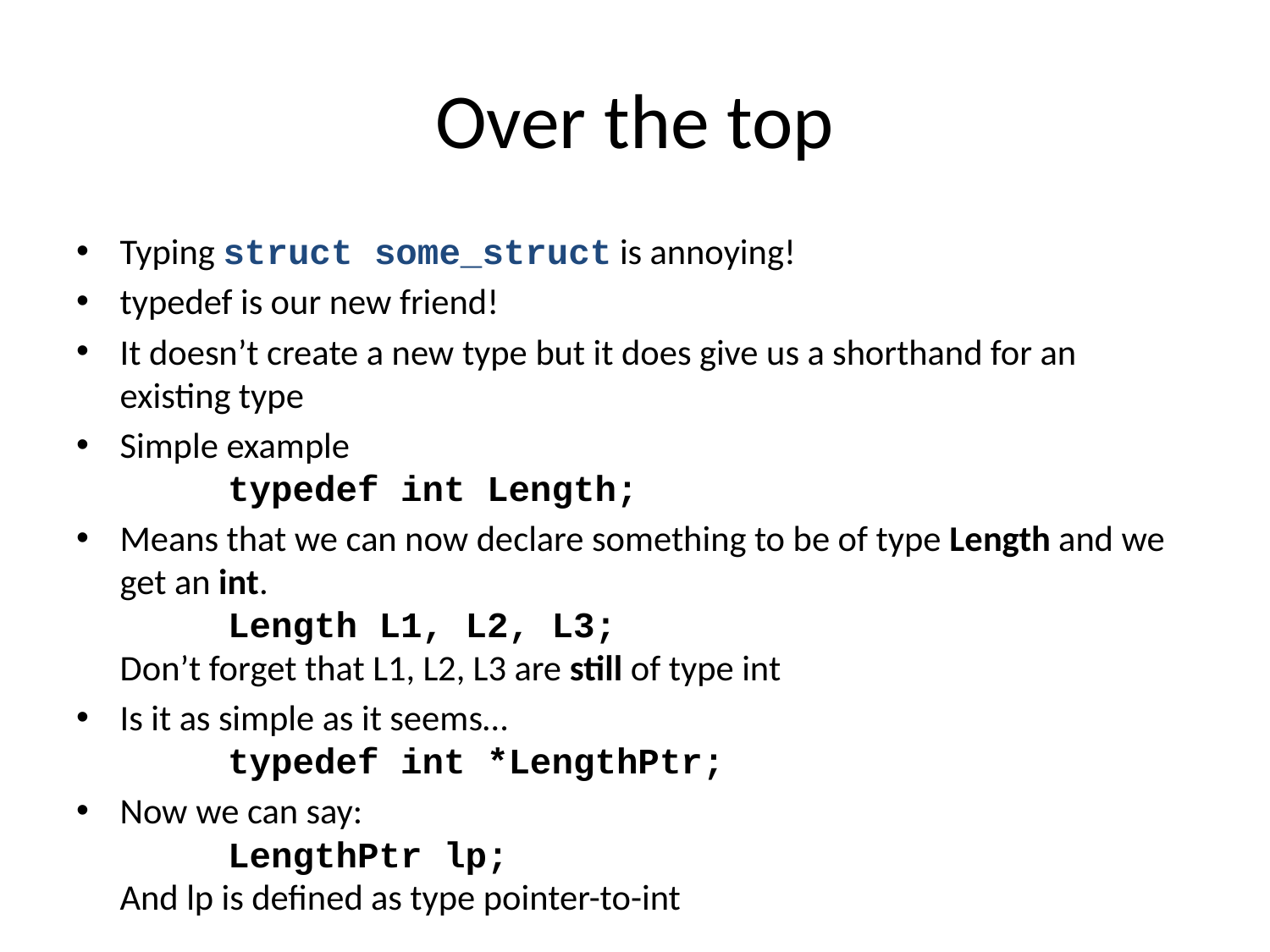

# Over the top
Typing struct some_struct is annoying!
typedef is our new friend!
It doesn’t create a new type but it does give us a shorthand for an existing type
Simple example
		typedef int Length;
Means that we can now declare something to be of type Length and we get an int.
		Length L1, L2, L3;
Don’t forget that L1, L2, L3 are still of type int
Is it as simple as it seems…
		typedef int *LengthPtr;
Now we can say:
		LengthPtr lp;
And lp is defined as type pointer-to-int